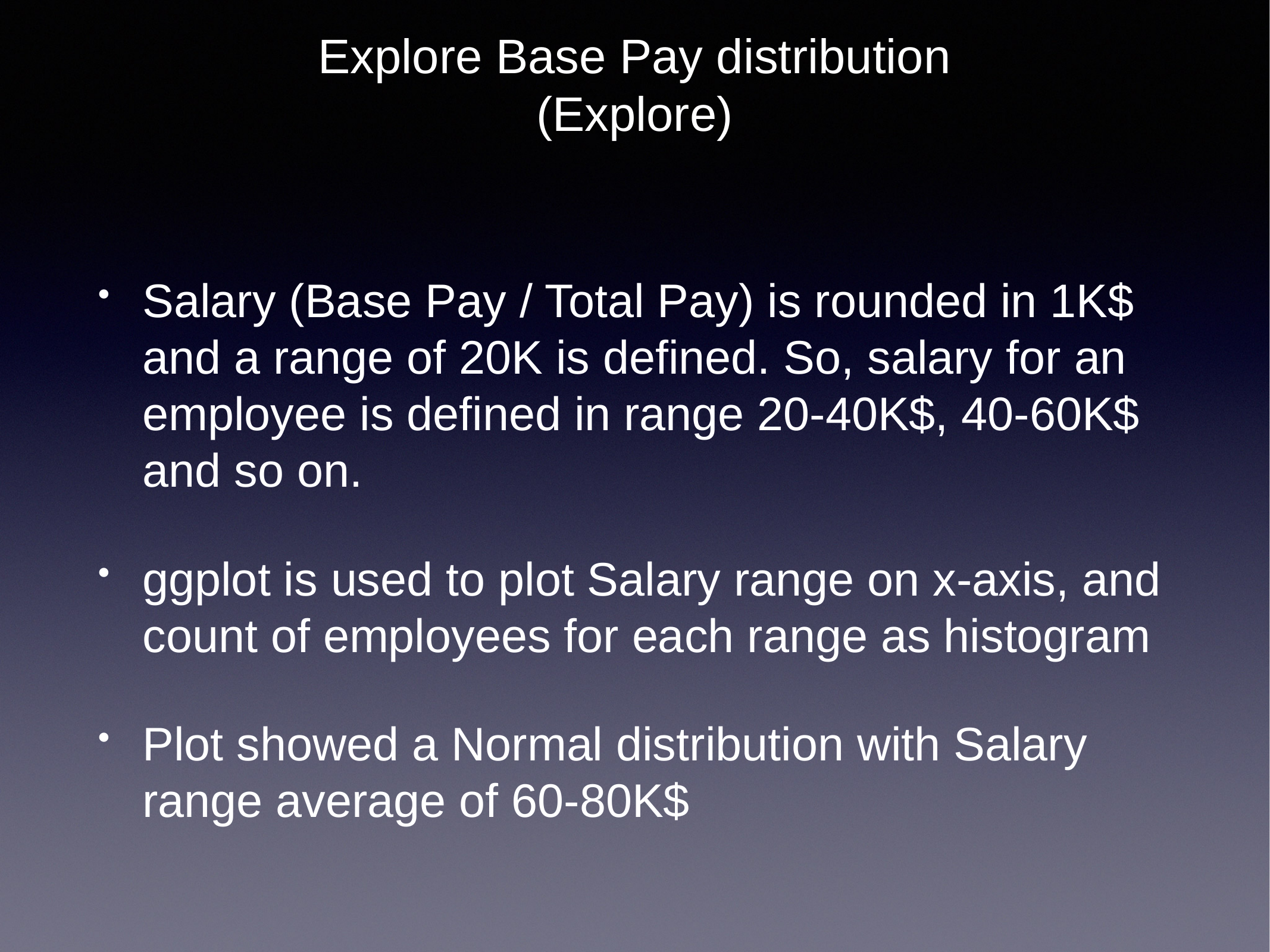

# Explore Base Pay distribution
(Explore)
Salary (Base Pay / Total Pay) is rounded in 1K$ and a range of 20K is defined. So, salary for an employee is defined in range 20-40K$, 40-60K$ and so on.
ggplot is used to plot Salary range on x-axis, and count of employees for each range as histogram
Plot showed a Normal distribution with Salary range average of 60-80K$